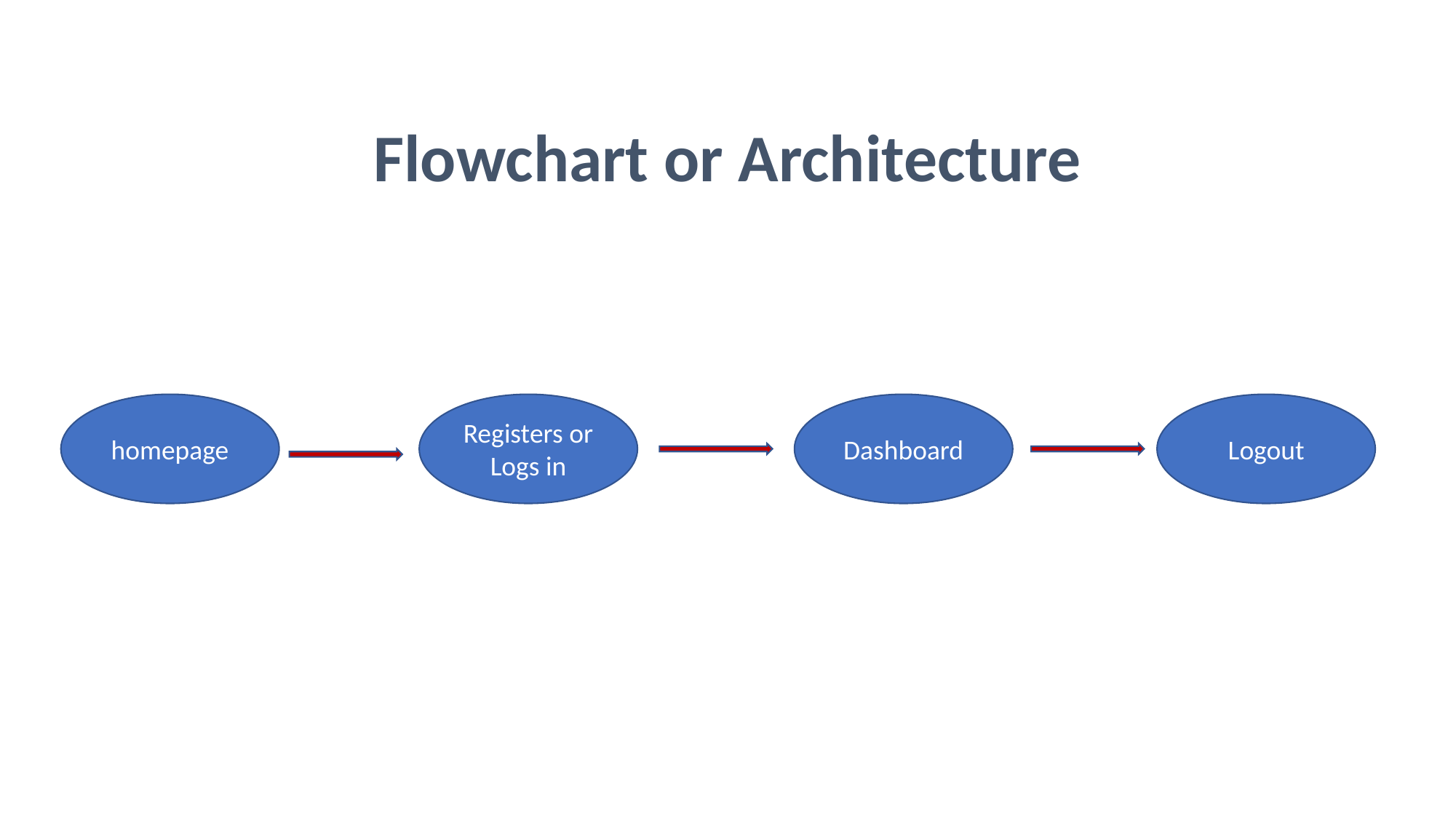

Flowchart or Architecture
Logout
homepage
Registers or Logs in
Dashboard